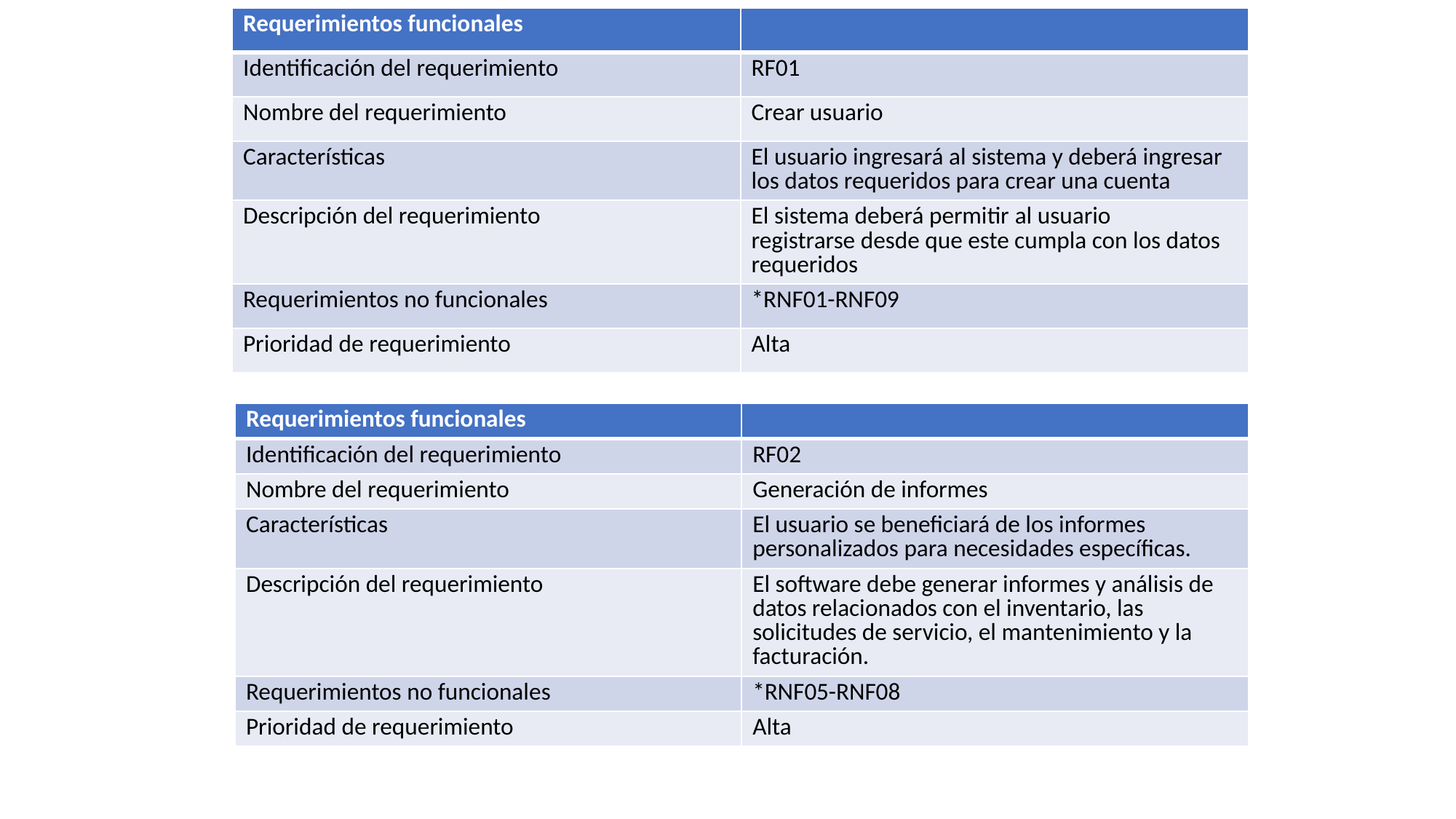

| Requerimientos funcionales |  |
| --- | --- |
| Identificación del requerimiento | RF01 |
| Nombre del requerimiento | Crear usuario |
| Características | El usuario ingresará al sistema y deberá ingresar los datos requeridos para crear una cuenta |
| Descripción del requerimiento | El sistema deberá permitir al usuario registrarse desde que este cumpla con los datos requeridos |
| Requerimientos no funcionales | \*RNF01-RNF09 |
| Prioridad de requerimiento | Alta |
| Requerimientos funcionales ​ | ​ |
| --- | --- |
| Identificación del requerimiento ​ | RF02 |
| Nombre del requerimiento ​ | ​Generación de informes |
| Características ​ | ​El usuario se beneficiará de los informes personalizados para necesidades específicas. |
| Descripción del requerimiento​ | El software debe generar informes y análisis de datos relacionados con el inventario, las solicitudes de servicio, el mantenimiento y la facturación. |
| Requerimientos no funcionales ​ | ​\*RNF05-RNF08 |
| Prioridad de requerimiento ​ | ​Alta |